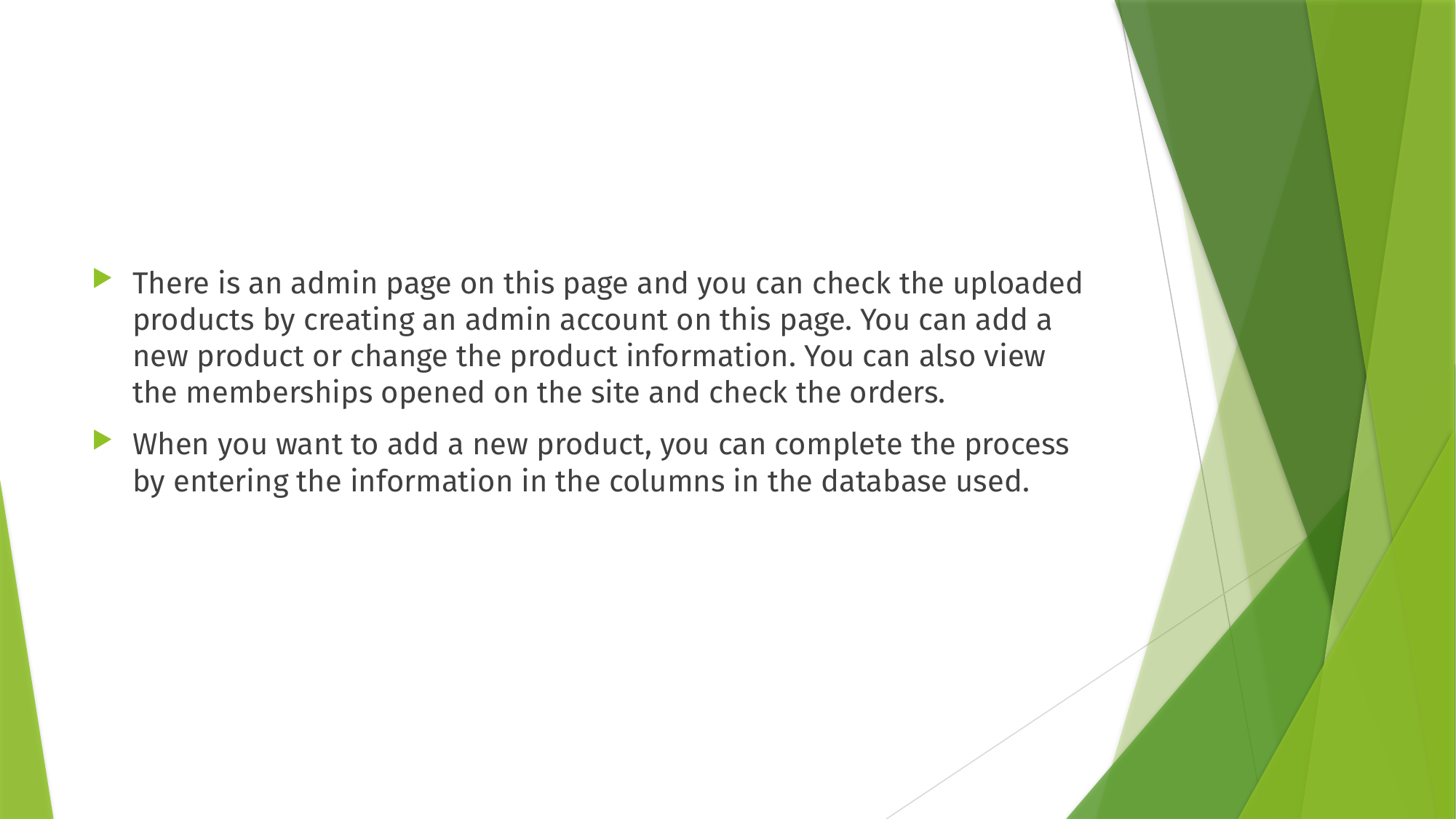

There is an admin page on this page and you can check the uploaded products by creating an admin account on this page. You can add a new product or change the product information. You can also view the memberships opened on the site and check the orders.
When you want to add a new product, you can complete the process by entering the information in the columns in the database used.